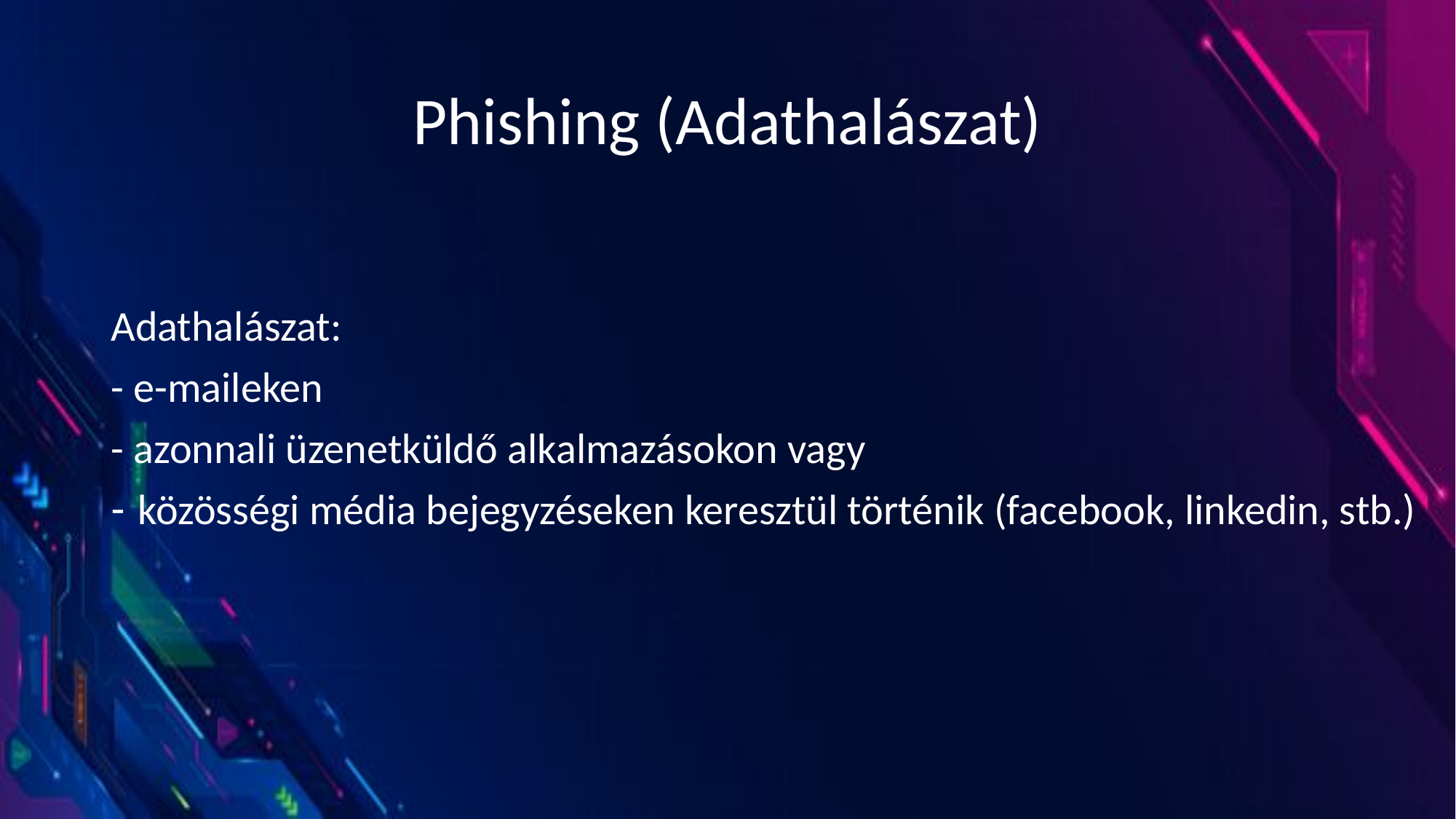

# Phishing (Adathalászat)
Adathalászat:
- e-maileken
- azonnali üzenetküldő alkalmazásokon vagy
közösségi média bejegyzéseken keresztül történik (facebook, linkedin, stb.)